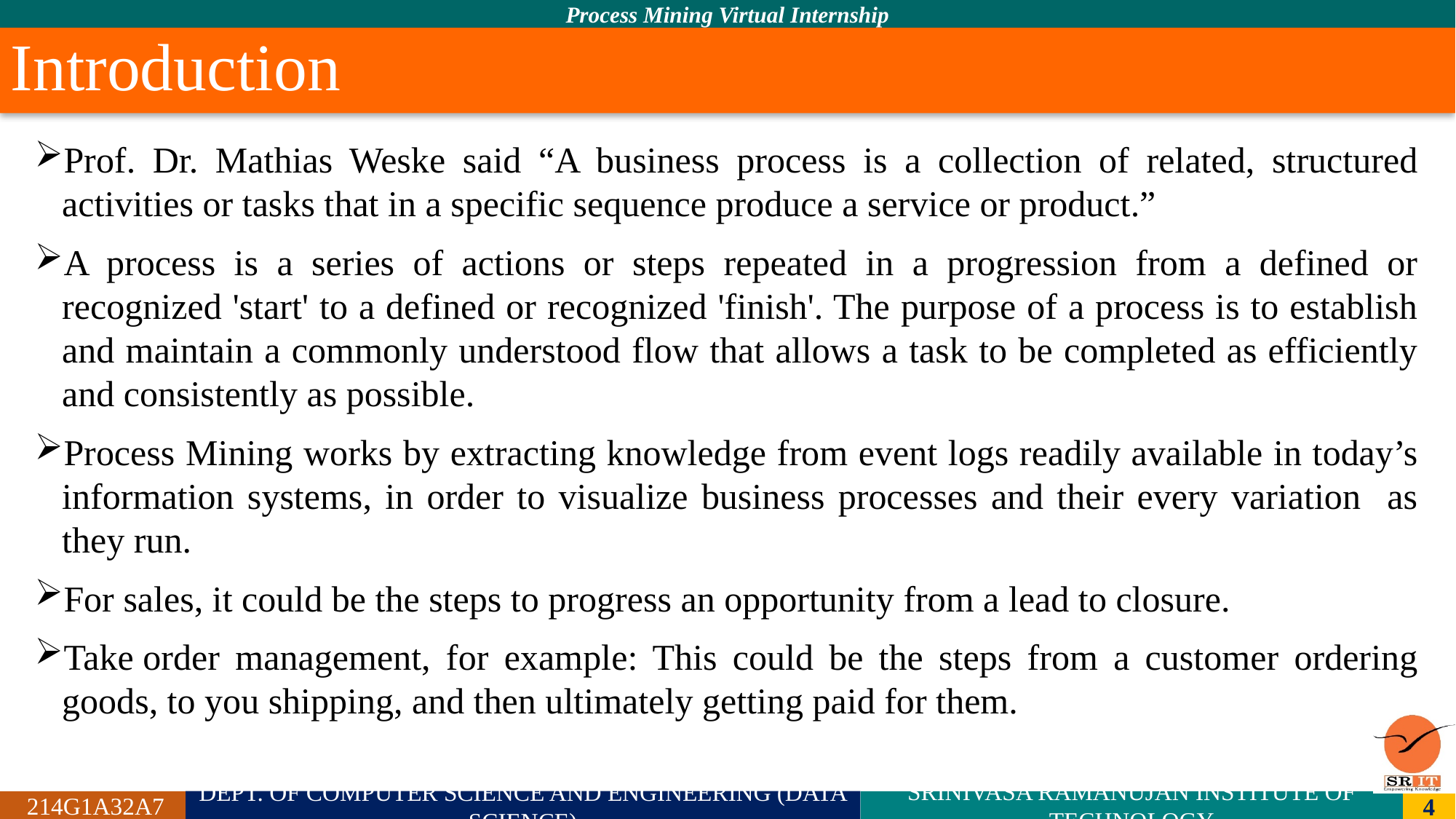

# Introduction
Prof. Dr. Mathias Weske said “A business process is a collection of related, structured activities or tasks that in a specific sequence produce a service or product.”
A process is a series of actions or steps repeated in a progression from a defined or recognized 'start' to a defined or recognized 'finish'. The purpose of a process is to establish and maintain a commonly understood flow that allows a task to be completed as efficiently and consistently as possible.
Process Mining works by extracting knowledge from event logs readily available in today’s information systems, in order to visualize business processes and their every variation  as they run.
For sales, it could be the steps to progress an opportunity from a lead to closure.
Take order management, for example: This could be the steps from a customer ordering goods, to you shipping, and then ultimately getting paid for them.